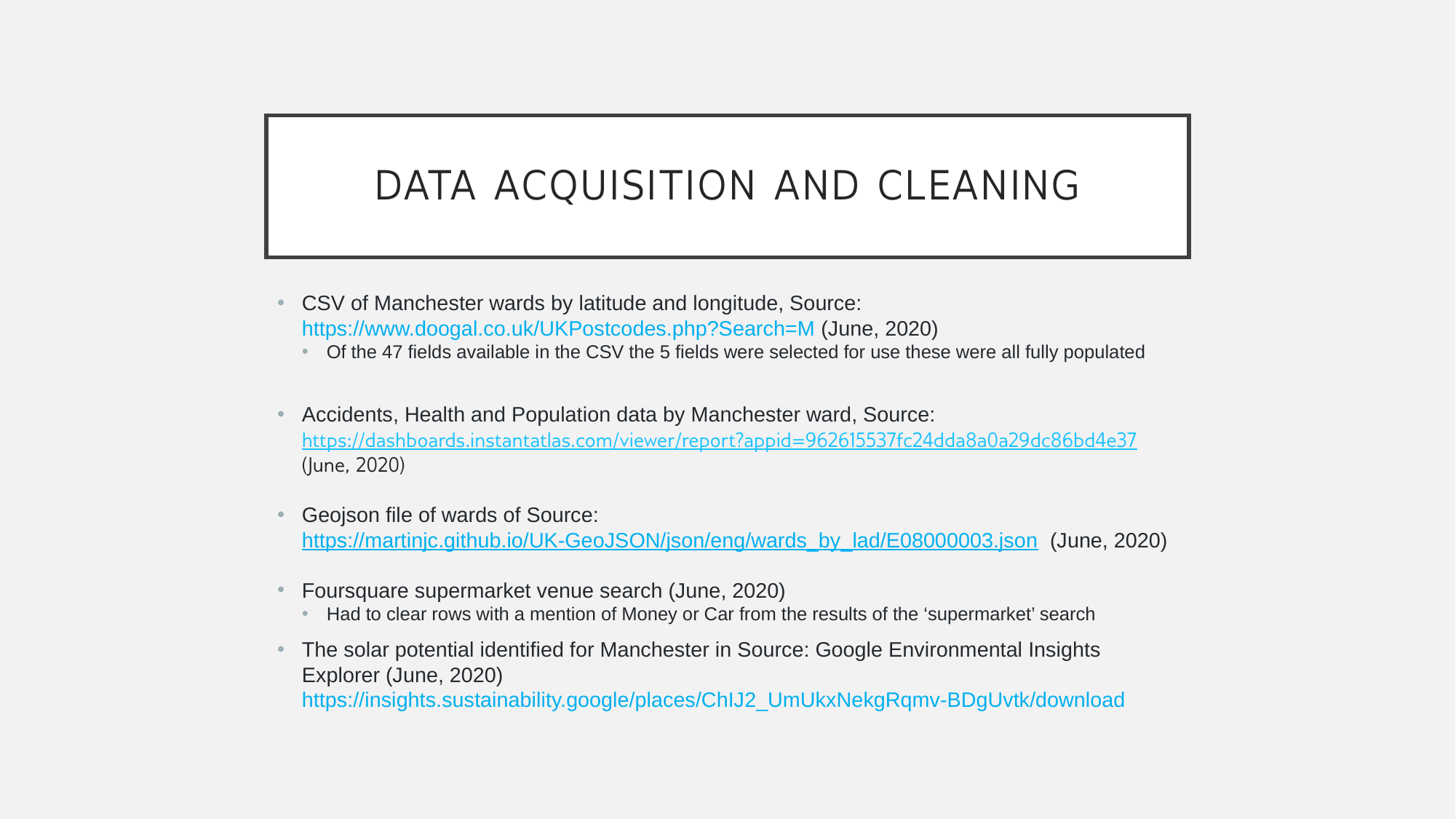

# Data acquisition and cleaning
CSV of Manchester wards by latitude and longitude, Source: https://www.doogal.co.uk/UKPostcodes.php?Search=M (June, 2020)
Of the 47 fields available in the CSV the 5 fields were selected for use these were all fully populated

Accidents, Health and Population data by Manchester ward, Source: https://dashboards.instantatlas.com/viewer/report?appid=962615537fc24dda8a0a29dc86bd4e37 (June, 2020)

Geojson file of wards of Source: https://martinjc.github.io/UK-GeoJSON/json/eng/wards_by_lad/E08000003.json  (June, 2020)

Foursquare supermarket venue search (June, 2020)
Had to clear rows with a mention of Money or Car from the results of the ‘supermarket’ search
The solar potential identified for Manchester in Source: Google Environmental Insights Explorer (June, 2020) https://insights.sustainability.google/places/ChIJ2_UmUkxNekgRqmv-BDgUvtk/download